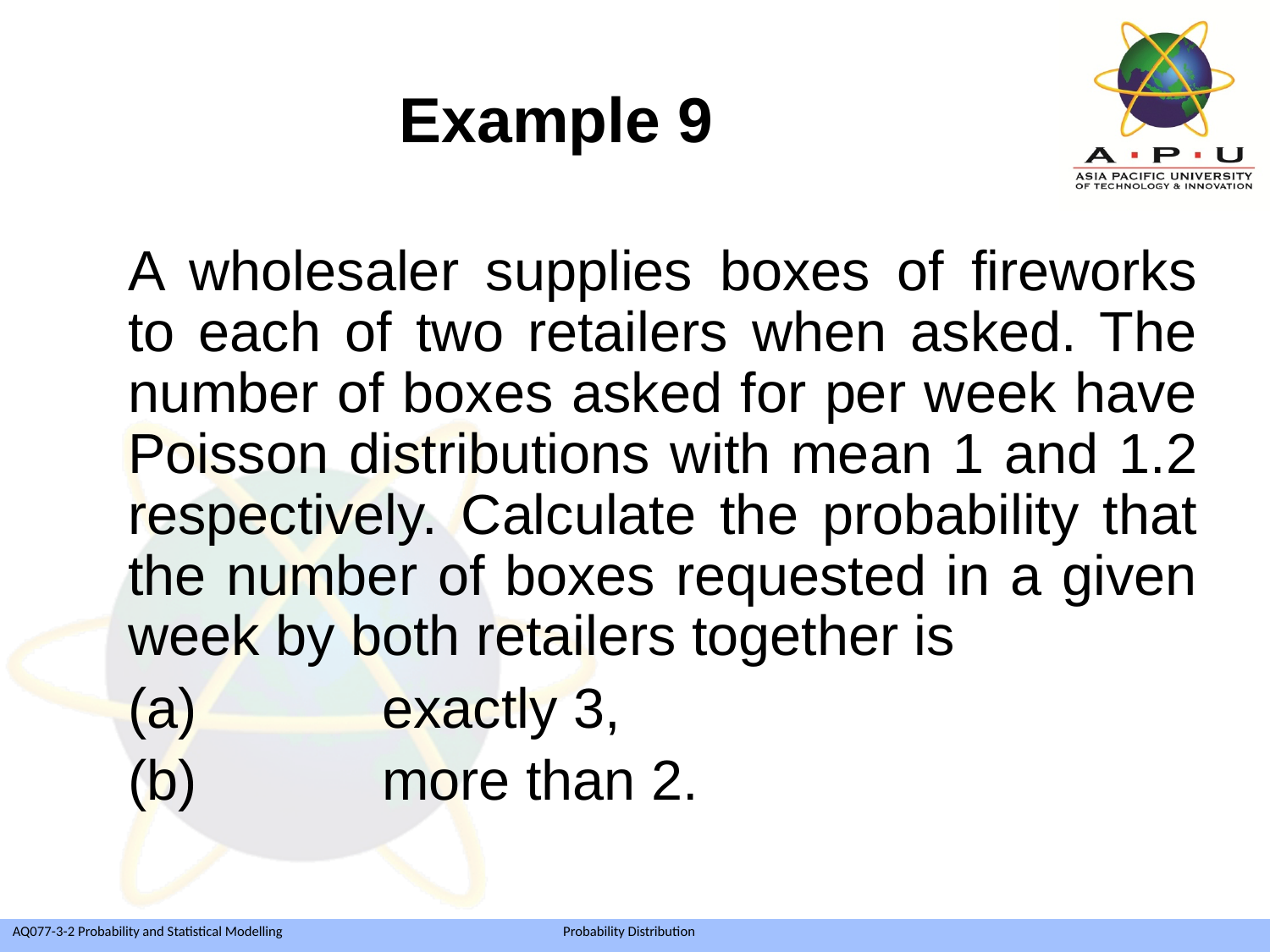

# Example 9
	A wholesaler supplies boxes of fireworks to each of two retailers when asked. The number of boxes asked for per week have Poisson distributions with mean 1 and 1.2 respectively. Calculate the probability that the number of boxes requested in a given week by both retailers together is
	(a)		exactly 3,
	(b)		more than 2.